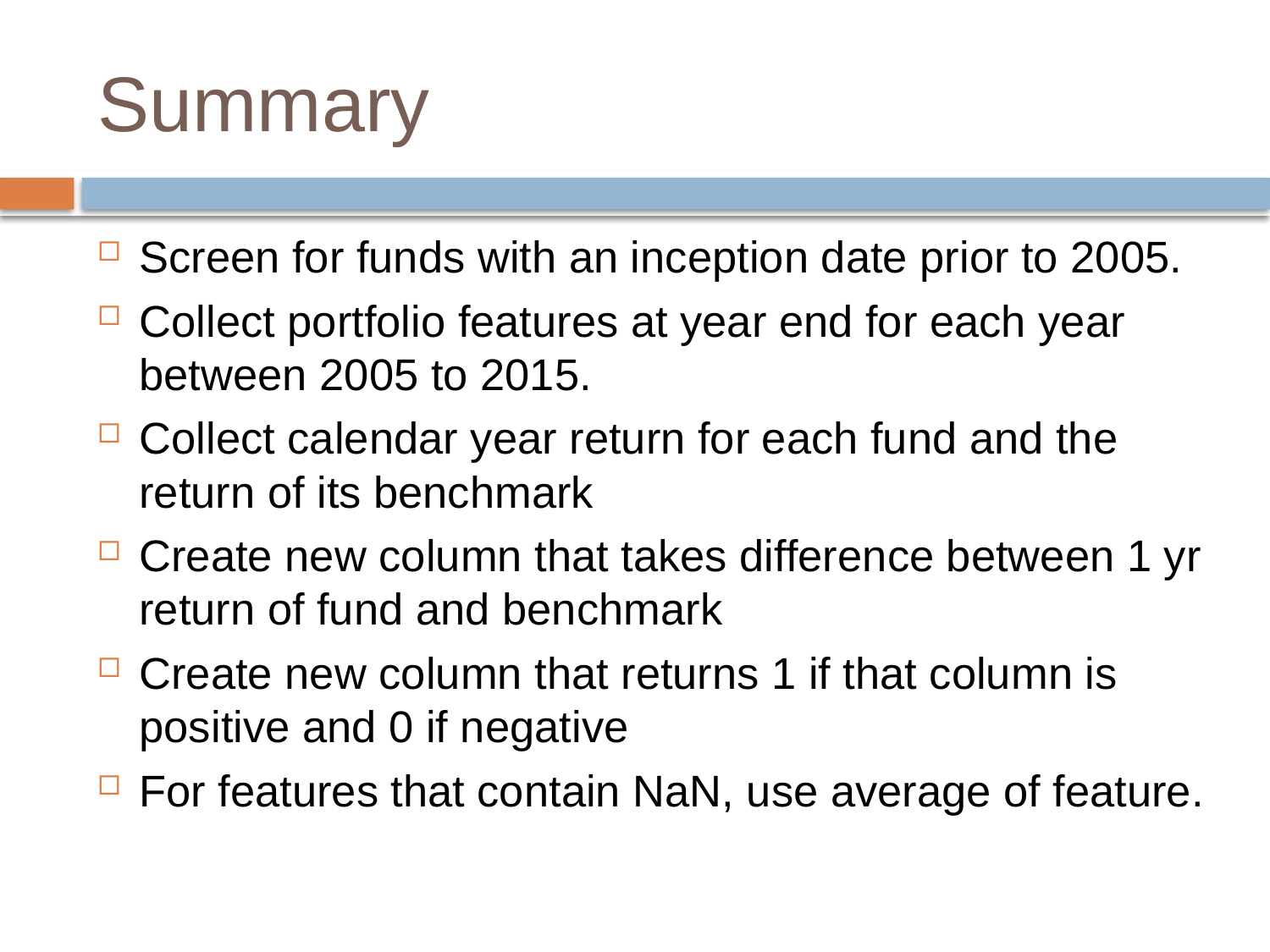

# Summary
Screen for funds with an inception date prior to 2005.
Collect portfolio features at year end for each year between 2005 to 2015.
Collect calendar year return for each fund and the return of its benchmark
Create new column that takes difference between 1 yr return of fund and benchmark
Create new column that returns 1 if that column is positive and 0 if negative
For features that contain NaN, use average of feature.